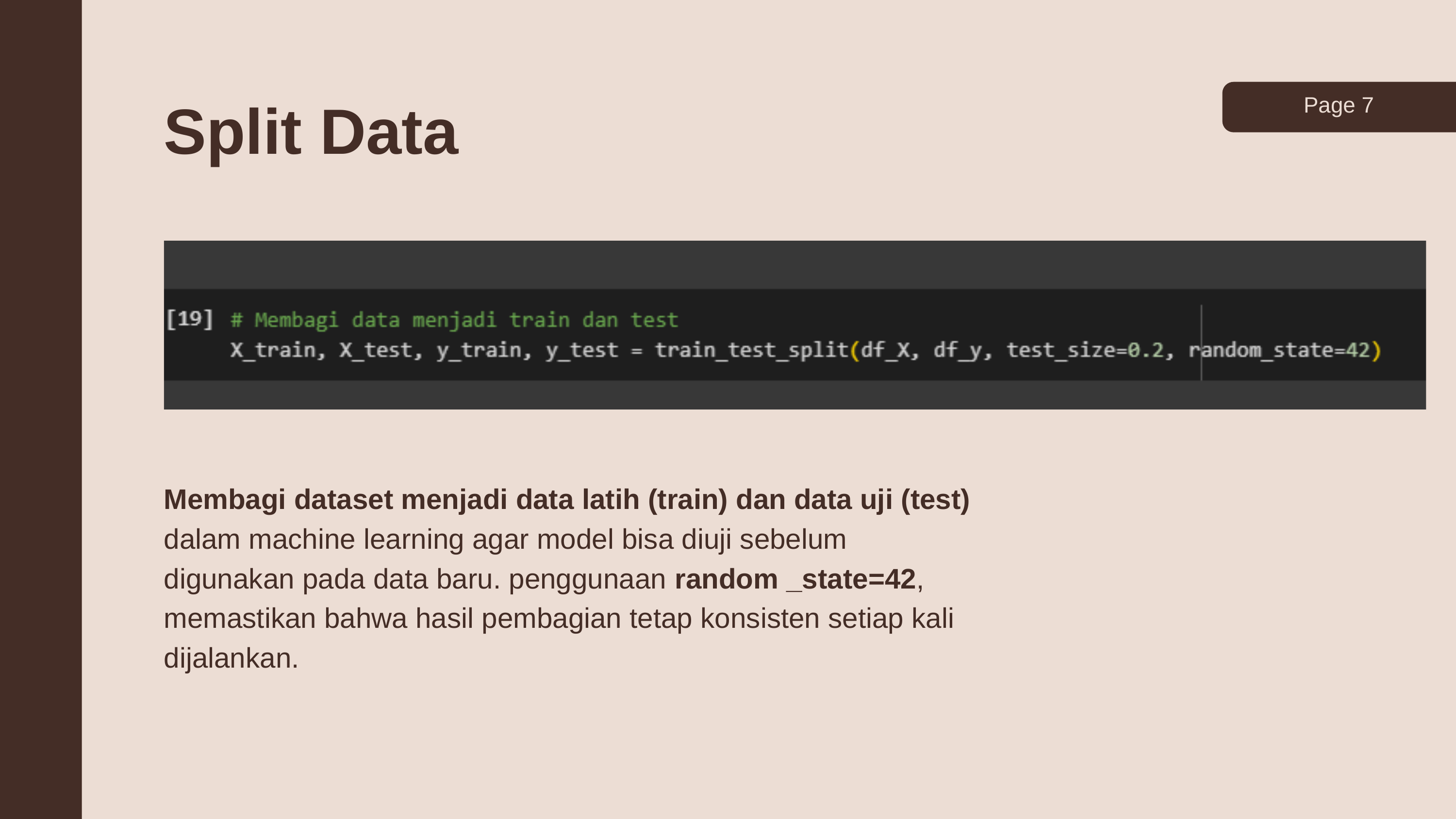

Page 7
Split Data

Membagi dataset menjadi data latih (train) dan data uji (test) dalam machine learning agar model bisa diuji sebelum digunakan pada data baru. penggunaan random _state=42, memastikan bahwa hasil pembagian tetap konsisten setiap kali dijalankan.